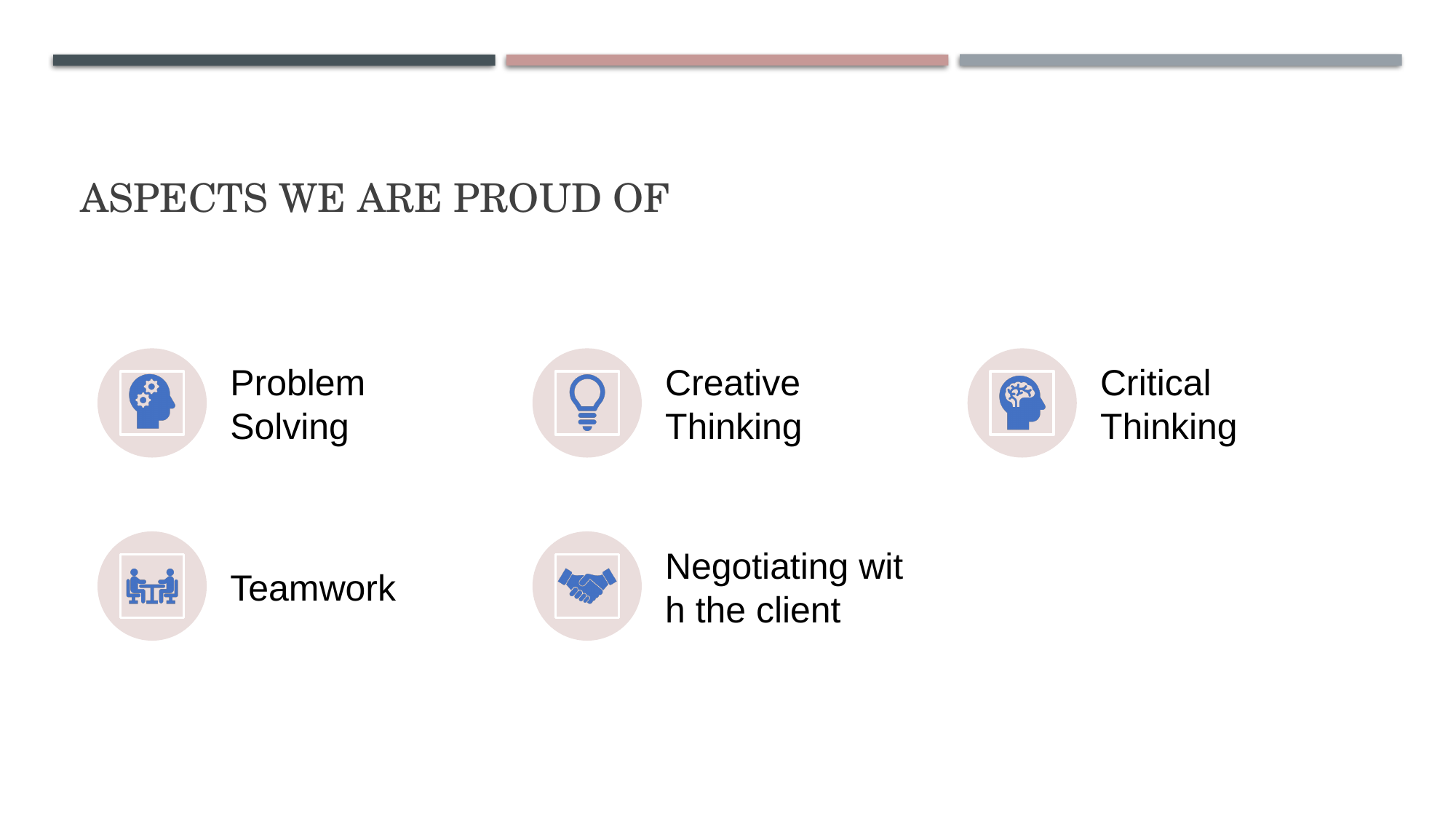

# Aspects we are proud of
Problem Solving
Creative Thinking
Critical Thinking
Teamwork
Negotiating with the client